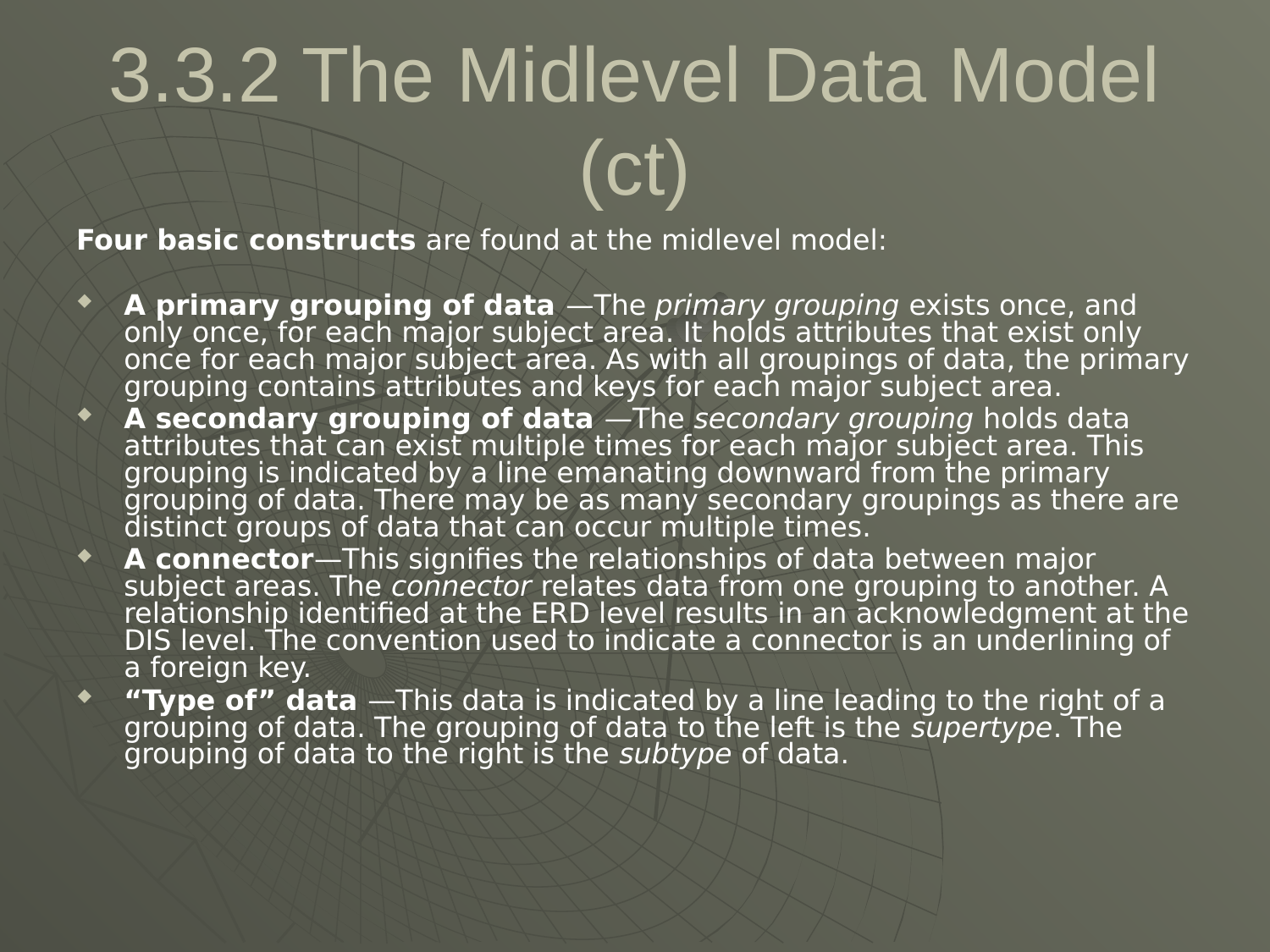

# 3.3.2 The Midlevel Data Model (ct)
Four basic constructs are found at the midlevel model:

A primary grouping of data —The primary grouping exists once, and only once, for each major subject area. It holds attributes that exist only once for each major subject area. As with all groupings of data, the primary grouping contains attributes and keys for each major subject area.
A secondary grouping of data —The secondary grouping holds data attributes that can exist multiple times for each major subject area. This grouping is indicated by a line emanating downward from the primary grouping of data. There may be as many secondary groupings as there are distinct groups of data that can occur multiple times.
A connector—This signifies the relationships of data between major subject areas. The connector relates data from one grouping to another. A relationship identified at the ERD level results in an acknowledgment at the DIS level. The convention used to indicate a connector is an underlining of a foreign key.
“Type of” data —This data is indicated by a line leading to the right of a grouping of data. The grouping of data to the left is the supertype. The grouping of data to the right is the subtype of data.